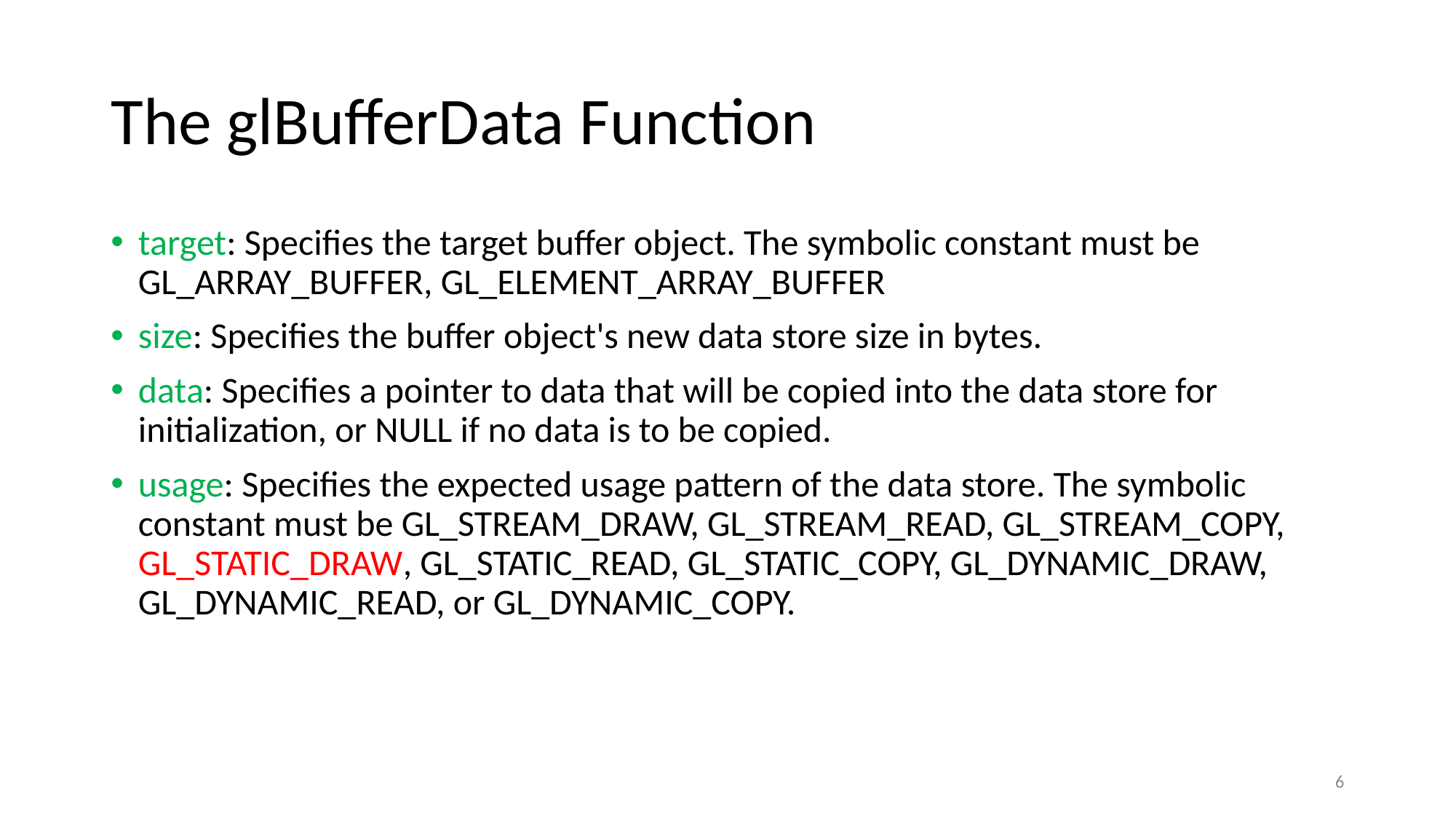

# The glBufferData Function
target: Specifies the target buffer object. The symbolic constant must be GL_ARRAY_BUFFER, GL_ELEMENT_ARRAY_BUFFER
size: Specifies the buffer object's new data store size in bytes.
data: Specifies a pointer to data that will be copied into the data store for initialization, or NULL if no data is to be copied.
usage: Specifies the expected usage pattern of the data store. The symbolic constant must be GL_STREAM_DRAW, GL_STREAM_READ, GL_STREAM_COPY, GL_STATIC_DRAW, GL_STATIC_READ, GL_STATIC_COPY, GL_DYNAMIC_DRAW, GL_DYNAMIC_READ, or GL_DYNAMIC_COPY.
6